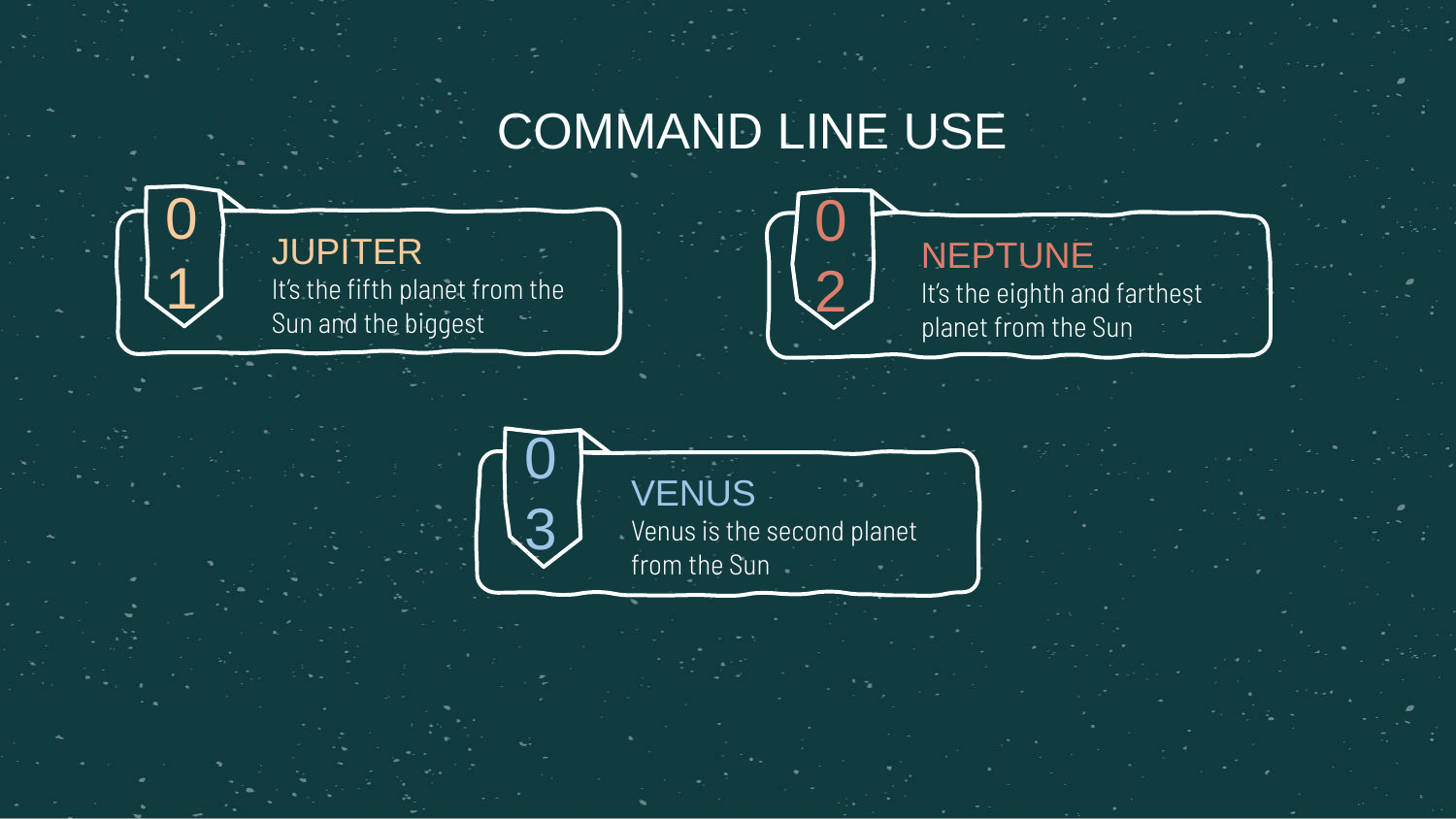

COMMAND LINE USE

01

02
JUPITER
NEPTUNE
It’s the fifth planet from the Sun and the biggest
It’s the eighth and farthest planet from the Sun

03
VENUS
Venus is the second planet from the Sun